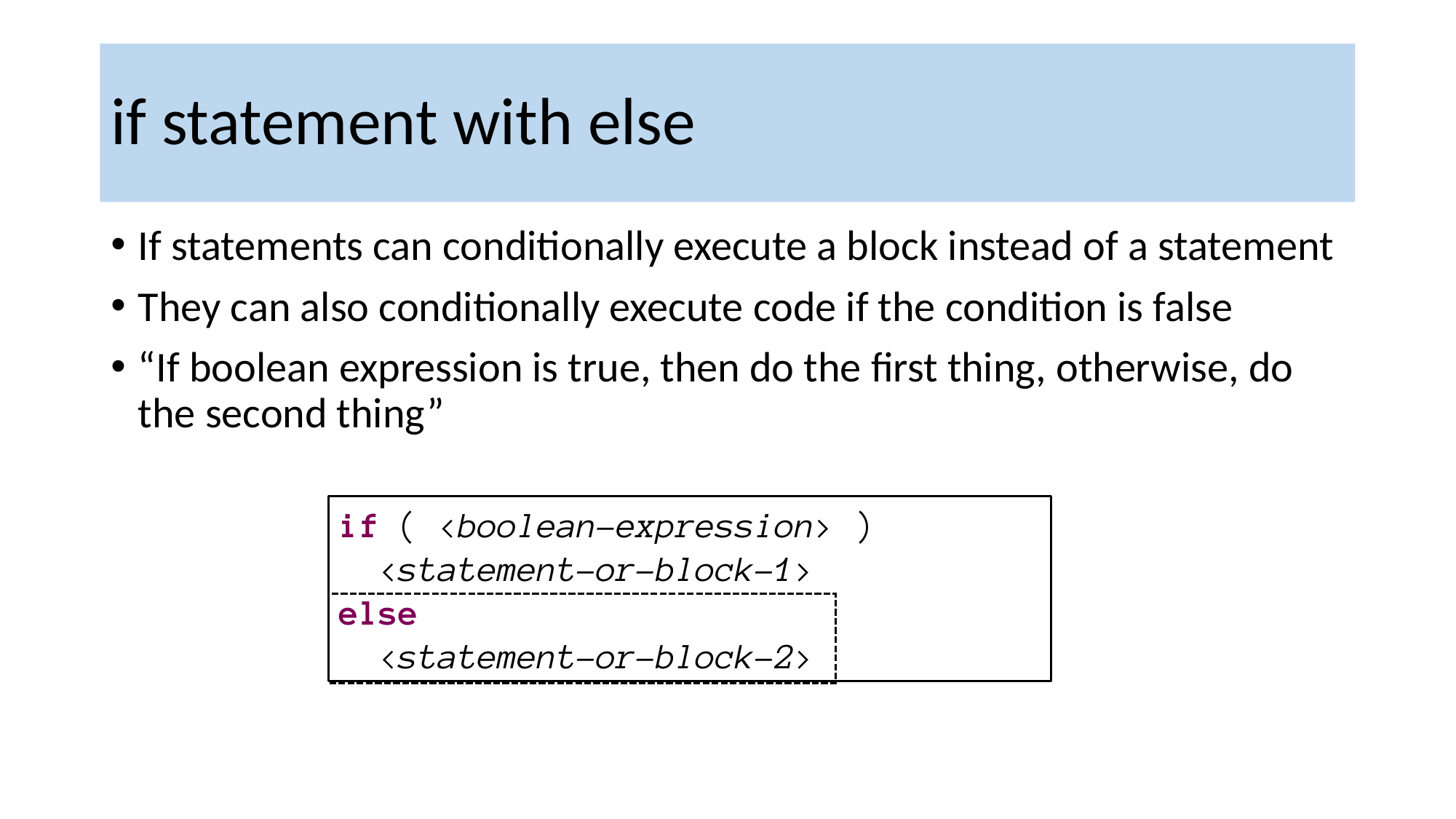

# if statement with else
If statements can conditionally execute a block instead of a statement
They can also conditionally execute code if the condition is false
“If boolean expression is true, then do the first thing, otherwise, do the second thing”

if ( <boolean-expression> )
  <statement-or-block-1>
else
  <statement-or-block-2>